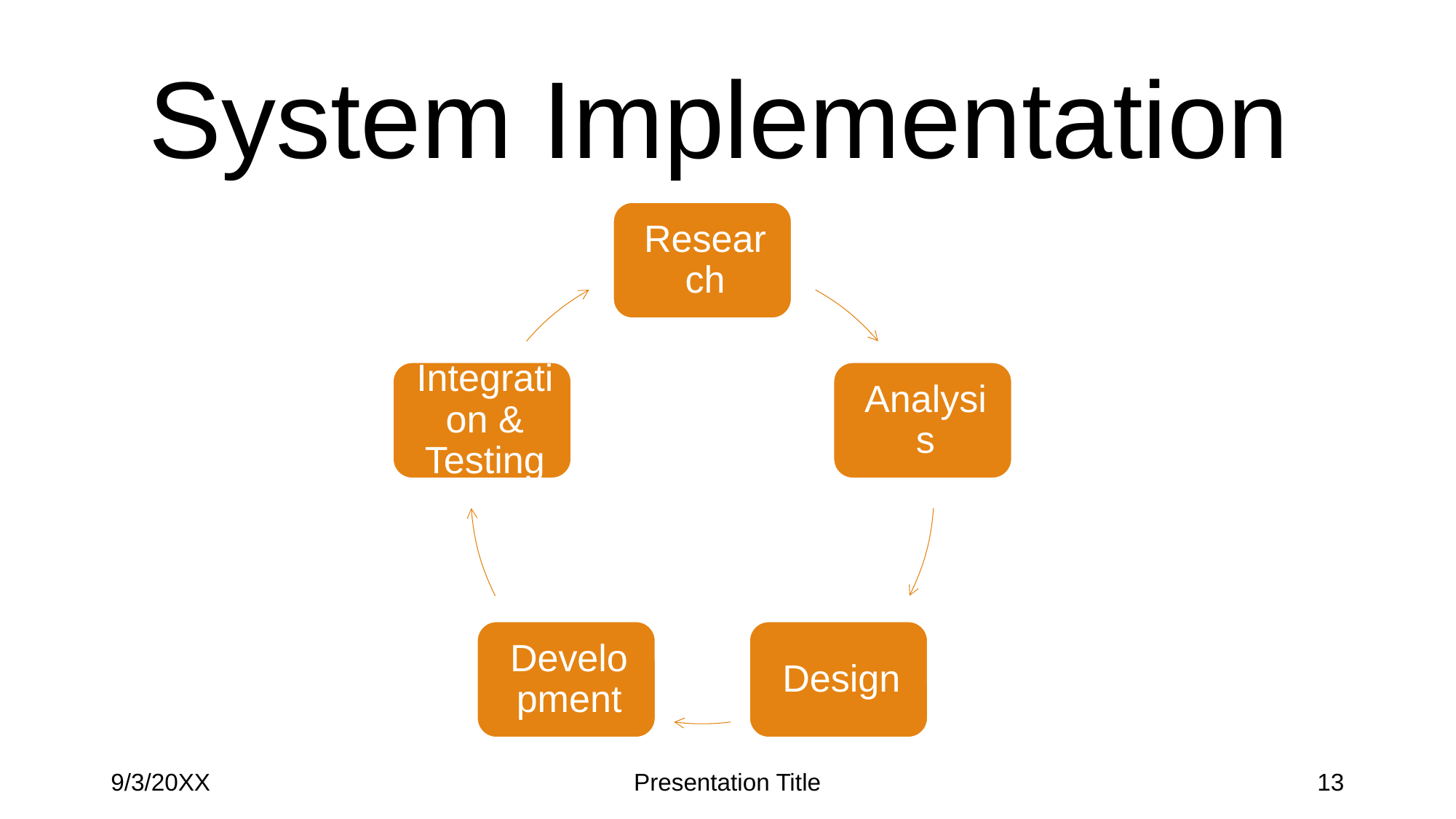

System Implementation
Research
Analysis
Design
Development
Integration & Testing
9/3/20XX
Presentation Title
13